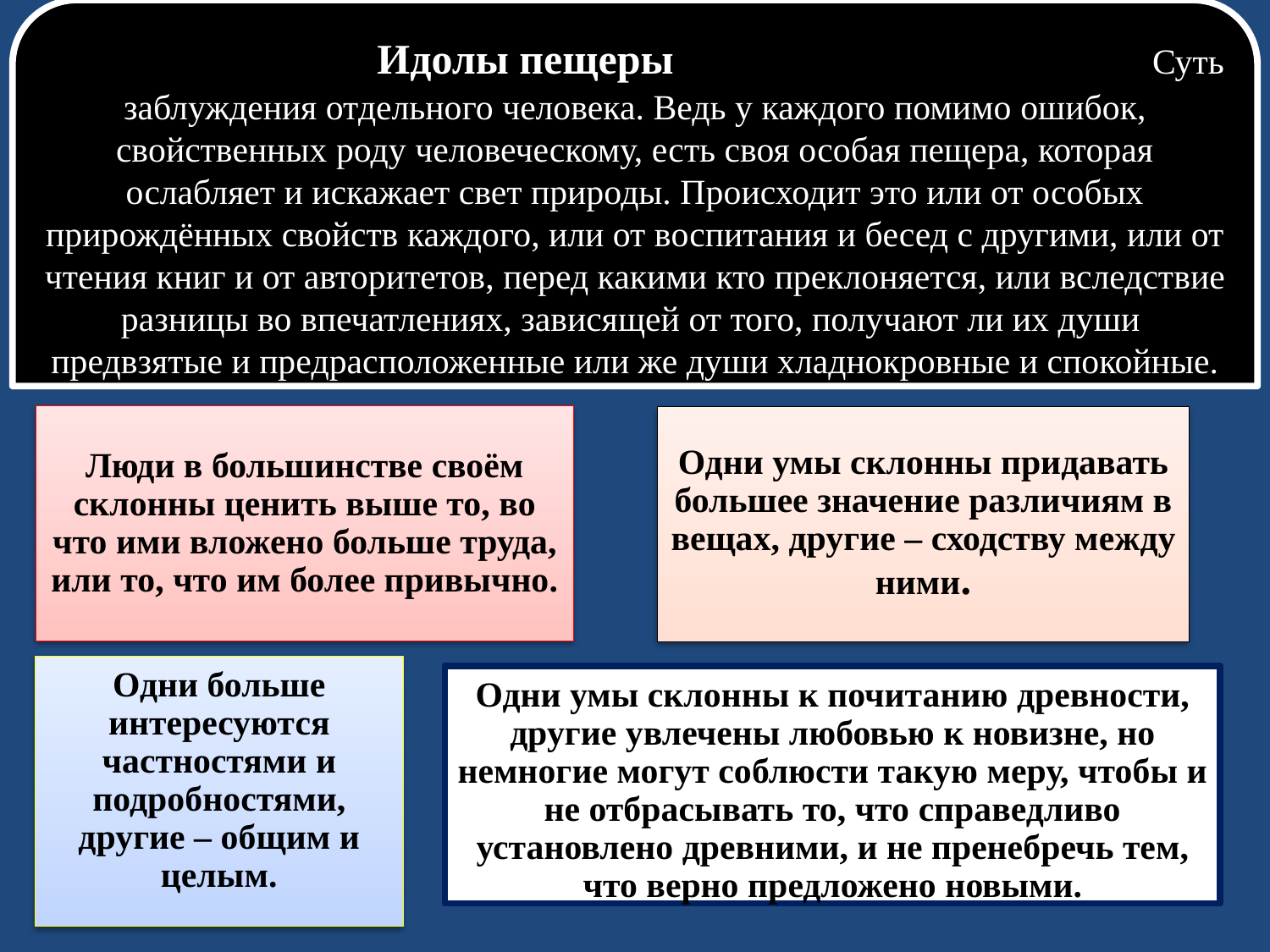

Идолы пещеры                                       Суть заблуждения отдельного человека. Ведь у каждого помимо ошибок, свойственных роду человеческому, есть своя особая пещера, которая ослабляет и искажает свет природы. Происходит это или от особых прирождённых свойств каждого, или от воспитания и бесед с другими, или от чтения книг и от авторитетов, перед какими кто преклоняется, или вследствие разницы во впечатлениях, зависящей от того, получают ли их души  предвзятые и предрасположенные или же души хладнокровные и спокойные.
Люди в большинстве своём склонны ценить выше то, во что ими вложено больше труда, или то, что им более привычно.
Одни умы склонны придавать большее значение различиям в вещах, другие – сходству между ними.
Одни больше интересуются частностями и подробностями, другие – общим и целым.
Одни умы склонны к почитанию древности, другие увлечены любовью к новизне, но немногие могут соблюсти такую меру, чтобы и не отбрасывать то, что справедливо установлено древними, и не пренебречь тем, что верно предложено новыми.